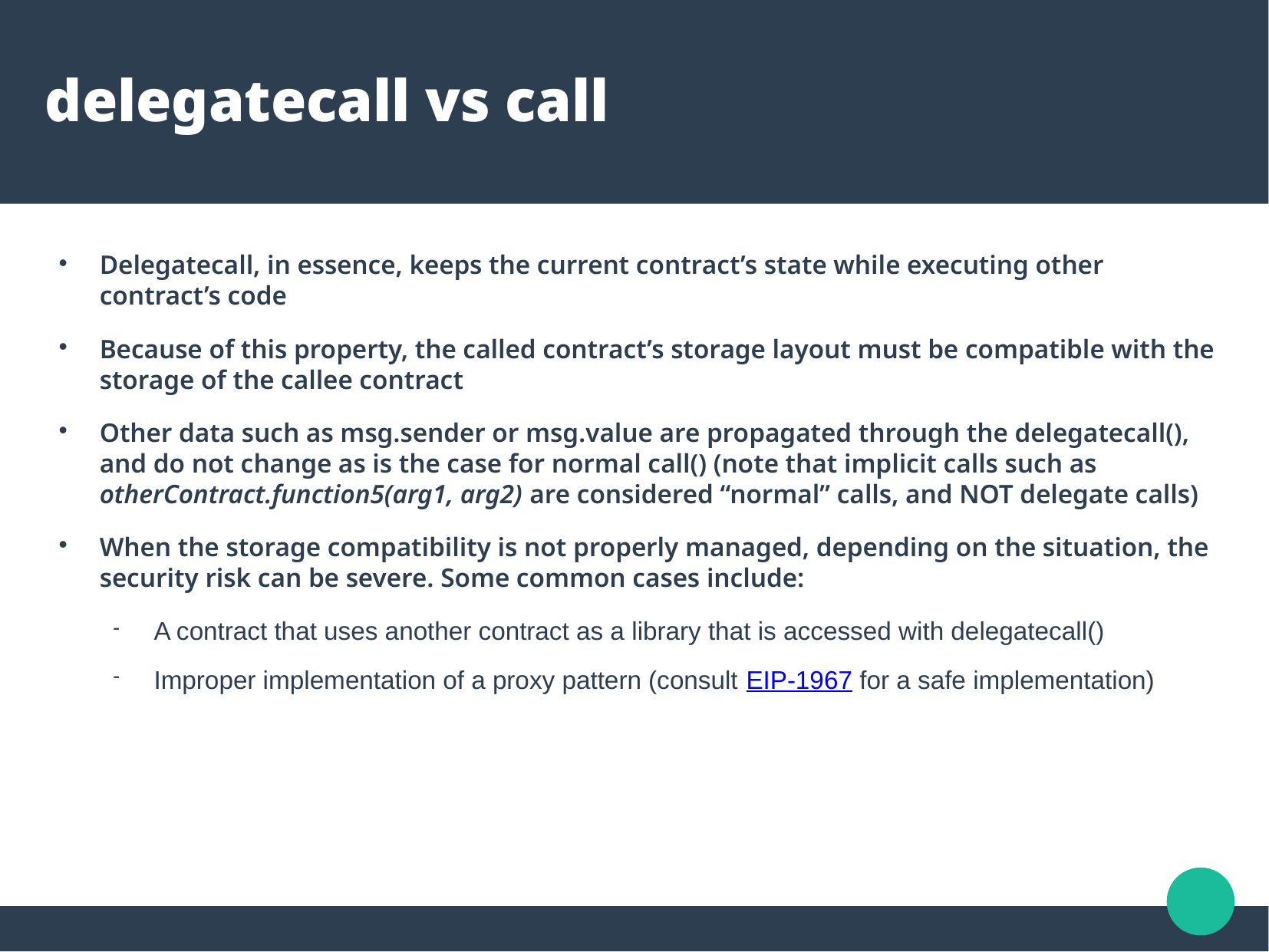

delegatecall vs call
Delegatecall, in essence, keeps the current contract’s state while executing other contract’s code
Because of this property, the called contract’s storage layout must be compatible with the storage of the callee contract
Other data such as msg.sender or msg.value are propagated through the delegatecall(), and do not change as is the case for normal call() (note that implicit calls such as otherContract.function5(arg1, arg2) are considered “normal” calls, and NOT delegate calls)
When the storage compatibility is not properly managed, depending on the situation, the security risk can be severe. Some common cases include:
A contract that uses another contract as a library that is accessed with delegatecall()
Improper implementation of a proxy pattern (consult EIP-1967 for a safe implementation)